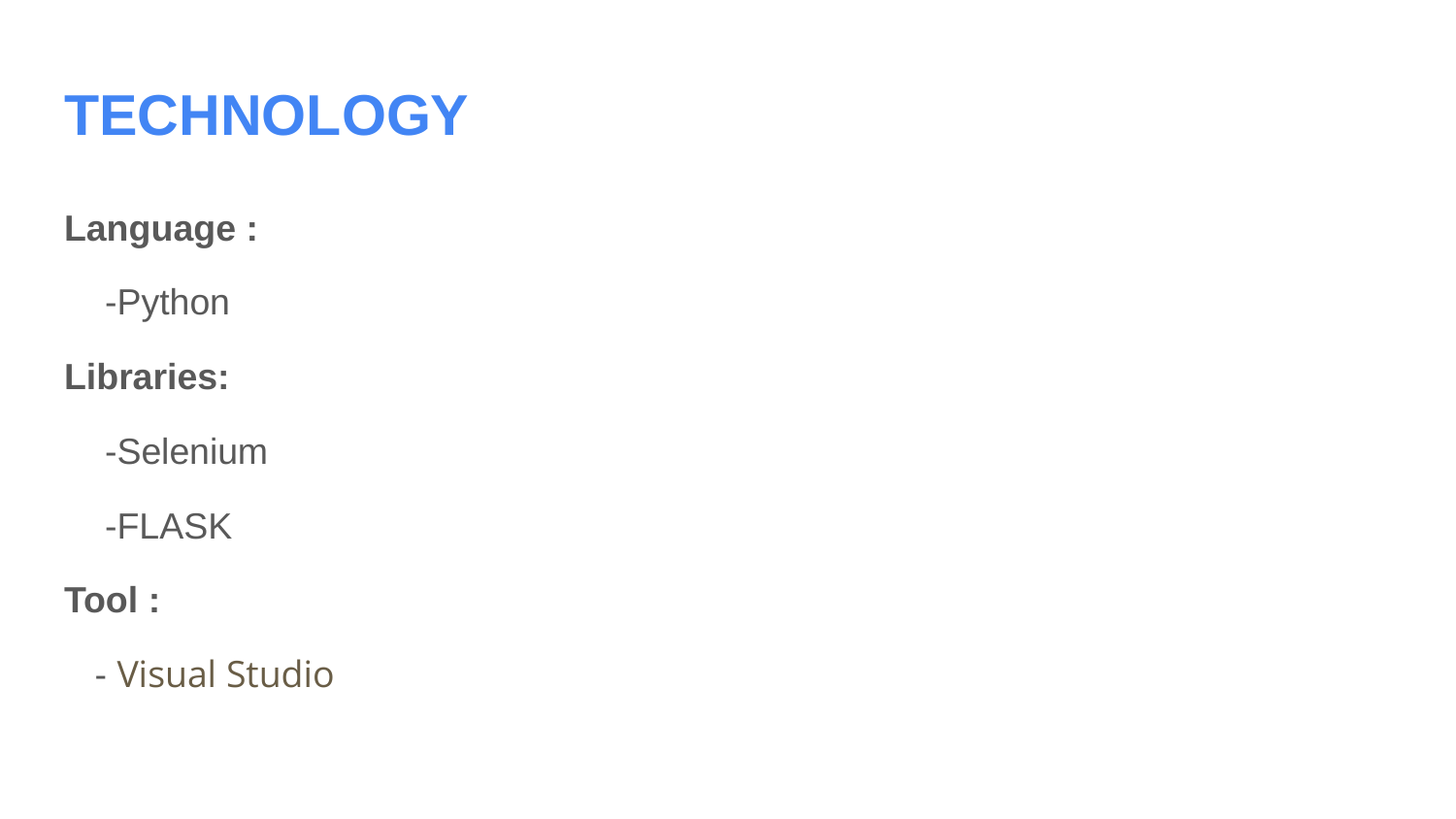

# TECHNOLOGY
Language :
    -Python
Libraries:
    -Selenium
    -FLASK
Tool :
   - Visual Studio